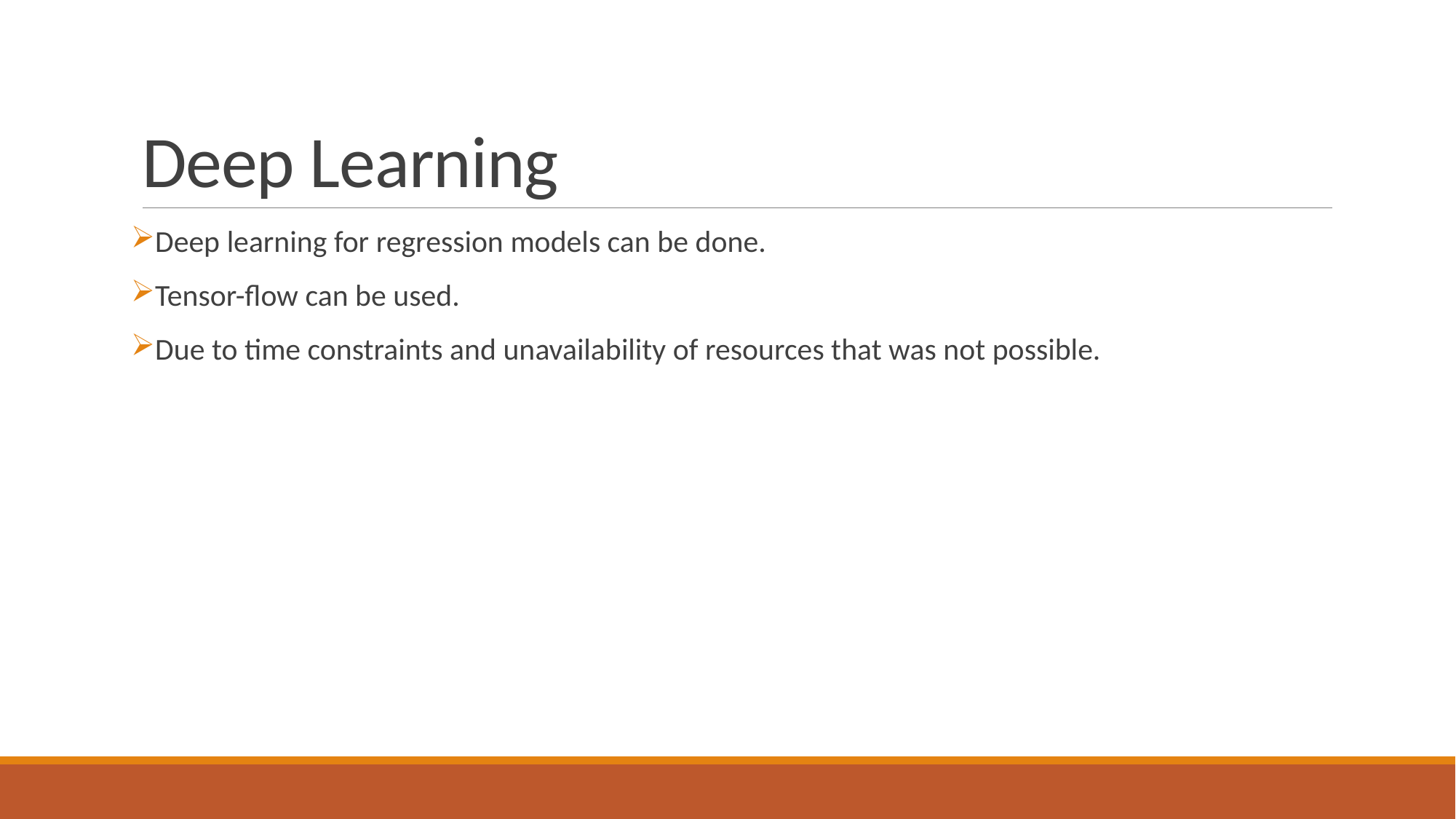

# Deep Learning
Deep learning for regression models can be done.
Tensor-flow can be used.
Due to time constraints and unavailability of resources that was not possible.